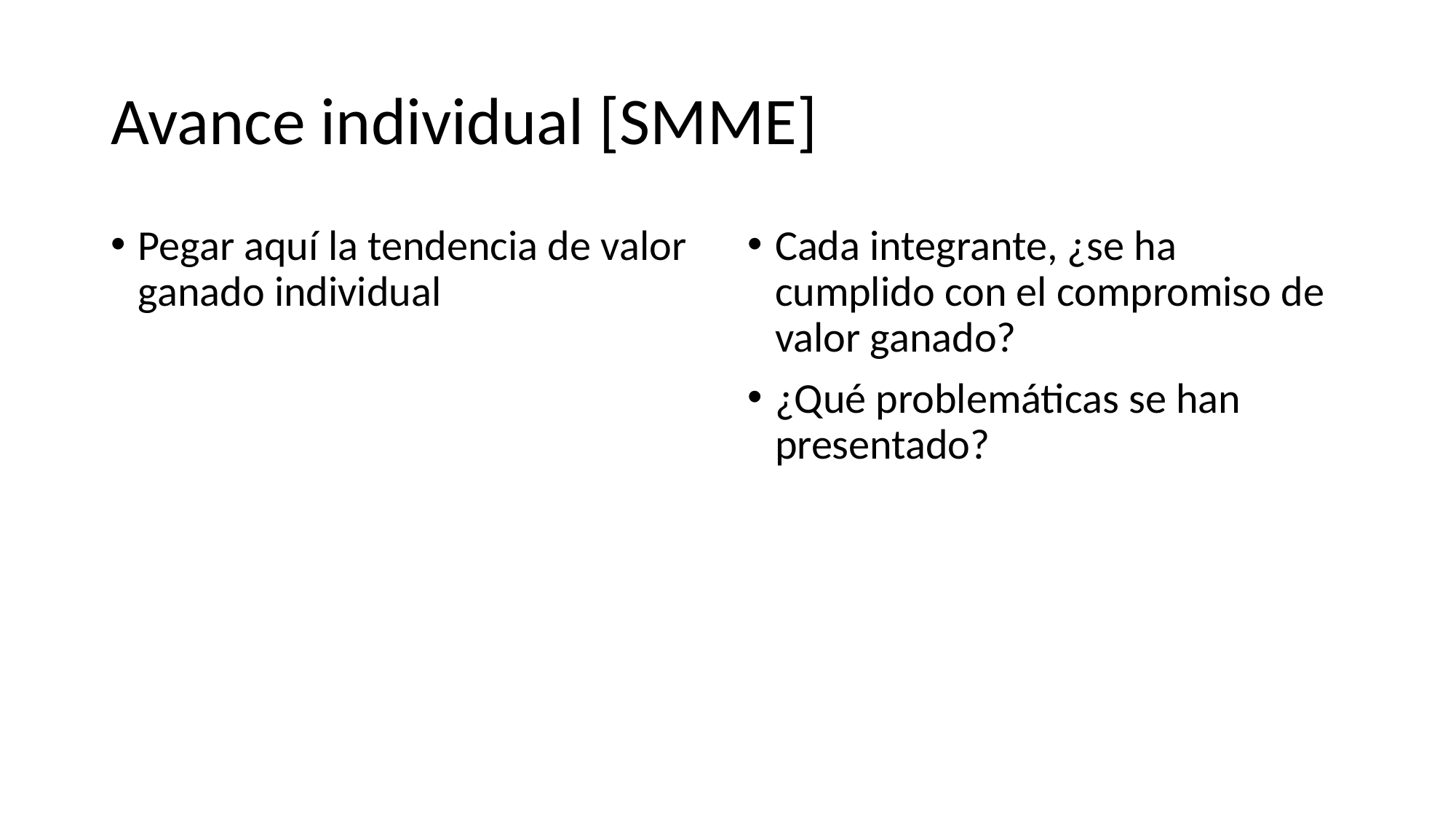

# Avance individual [SMME]
Pegar aquí la tendencia de valor ganado individual

Cada integrante, ¿se ha cumplido con el compromiso de valor ganado?
¿Qué problemáticas se han presentado?